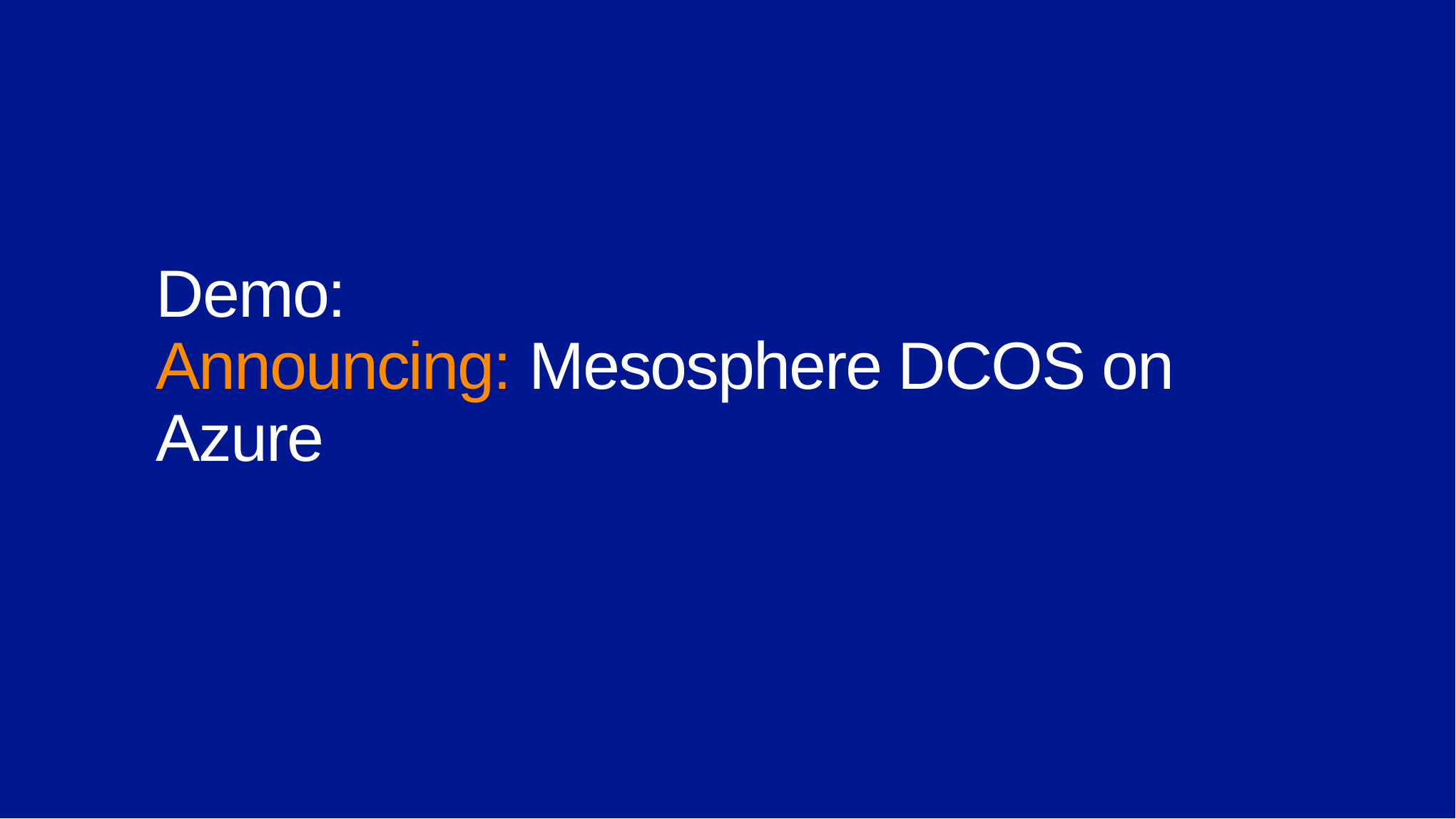

# Demo: Announcing: Mesosphere DCOS on Azure